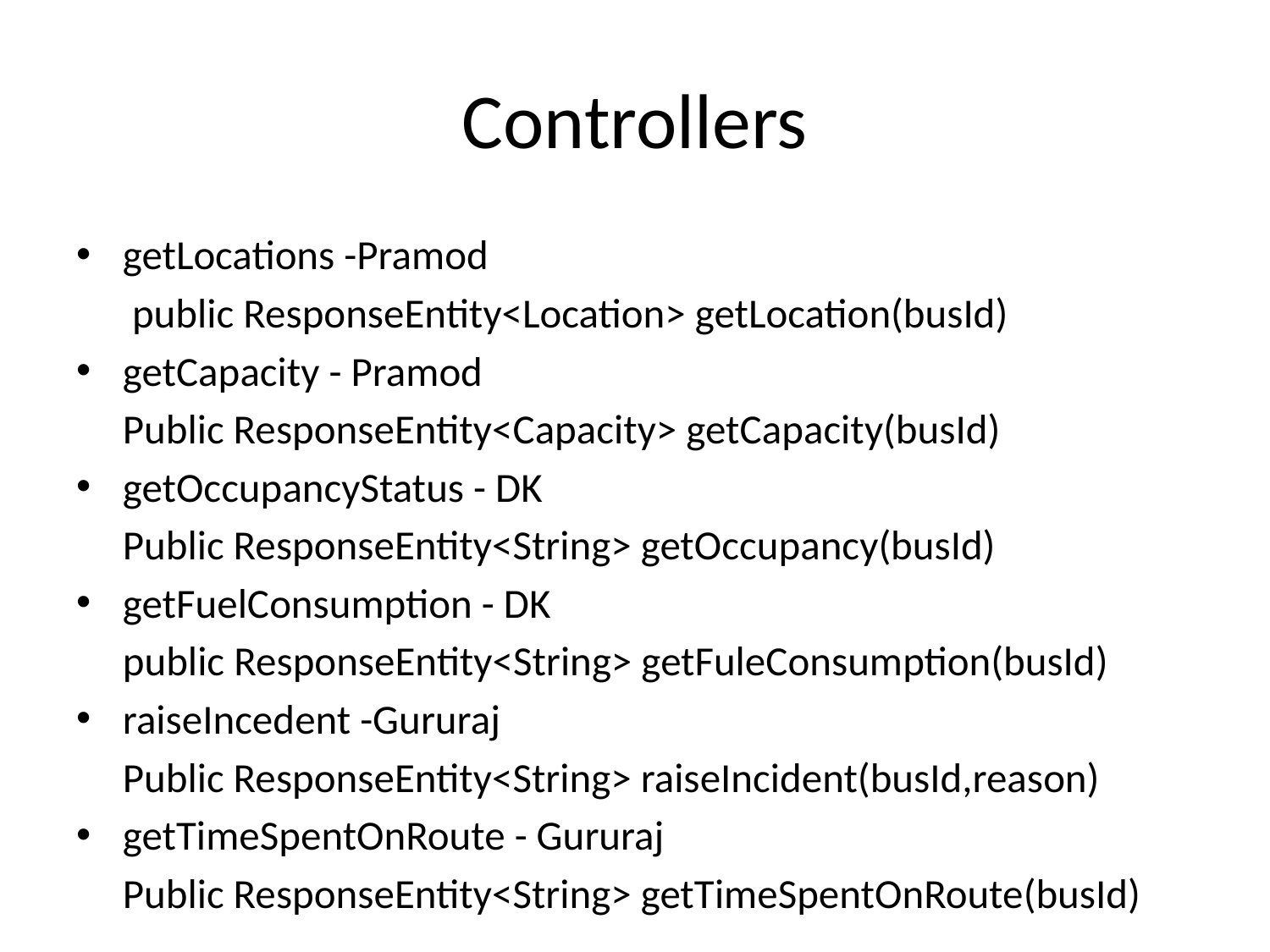

# Controllers
getLocations -Pramod
      public ResponseEntity<Location> getLocation(busId)
getCapacity - Pramod
     Public ResponseEntity<Capacity> getCapacity(busId)
getOccupancyStatus - DK
     Public ResponseEntity<String> getOccupancy(busId)
getFuelConsumption - DK
     public ResponseEntity<String> getFuleConsumption(busId)
raiseIncedent -Gururaj
     Public ResponseEntity<String> raiseIncident(busId,reason)
getTimeSpentOnRoute - Gururaj
     Public ResponseEntity<String> getTimeSpentOnRoute(busId)